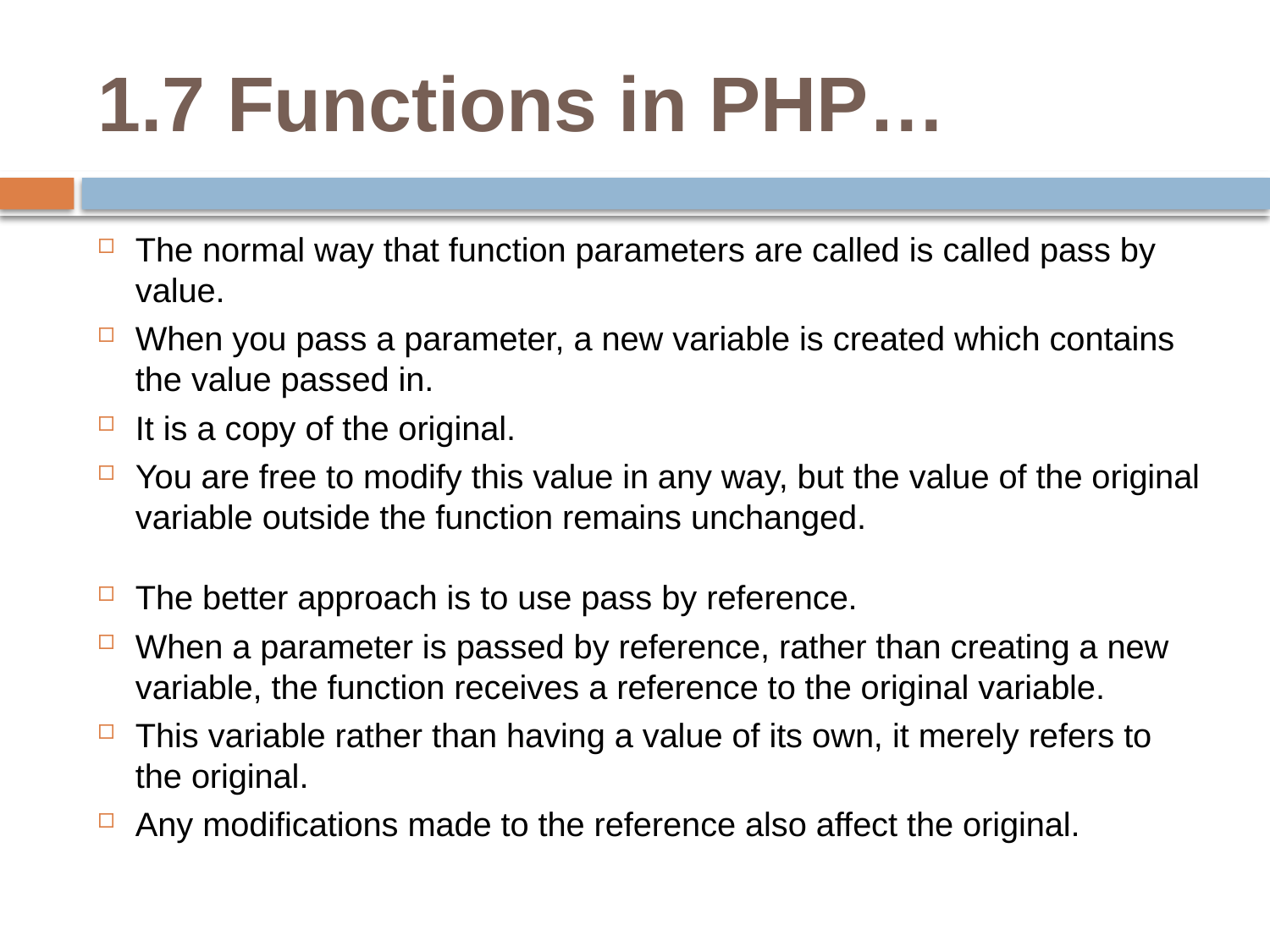

# 1.7 Functions in PHP…
The normal way that function parameters are called is called pass by value.
When you pass a parameter, a new variable is created which contains the value passed in.
It is a copy of the original.
You are free to modify this value in any way, but the value of the original variable outside the function remains unchanged.

The better approach is to use pass by reference.
When a parameter is passed by reference, rather than creating a new variable, the function receives a reference to the original variable.
This variable rather than having a value of its own, it merely refers to the original.
Any modifications made to the reference also affect the original.